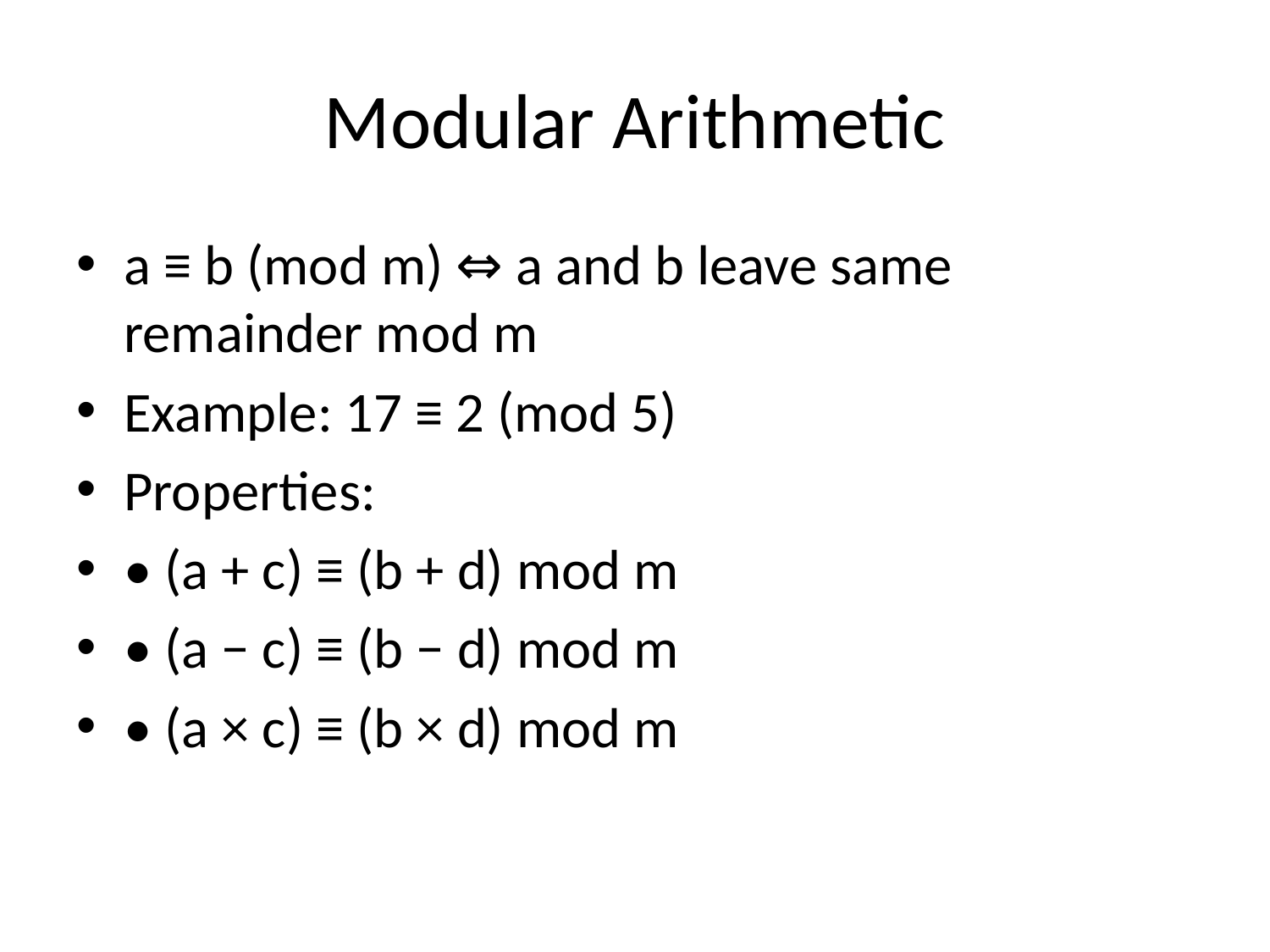

# Modular Arithmetic
a ≡ b (mod m) ⇔ a and b leave same remainder mod m
Example: 17 ≡ 2 (mod 5)
Properties:
• (a + c) ≡ (b + d) mod m
• (a − c) ≡ (b − d) mod m
• (a × c) ≡ (b × d) mod m